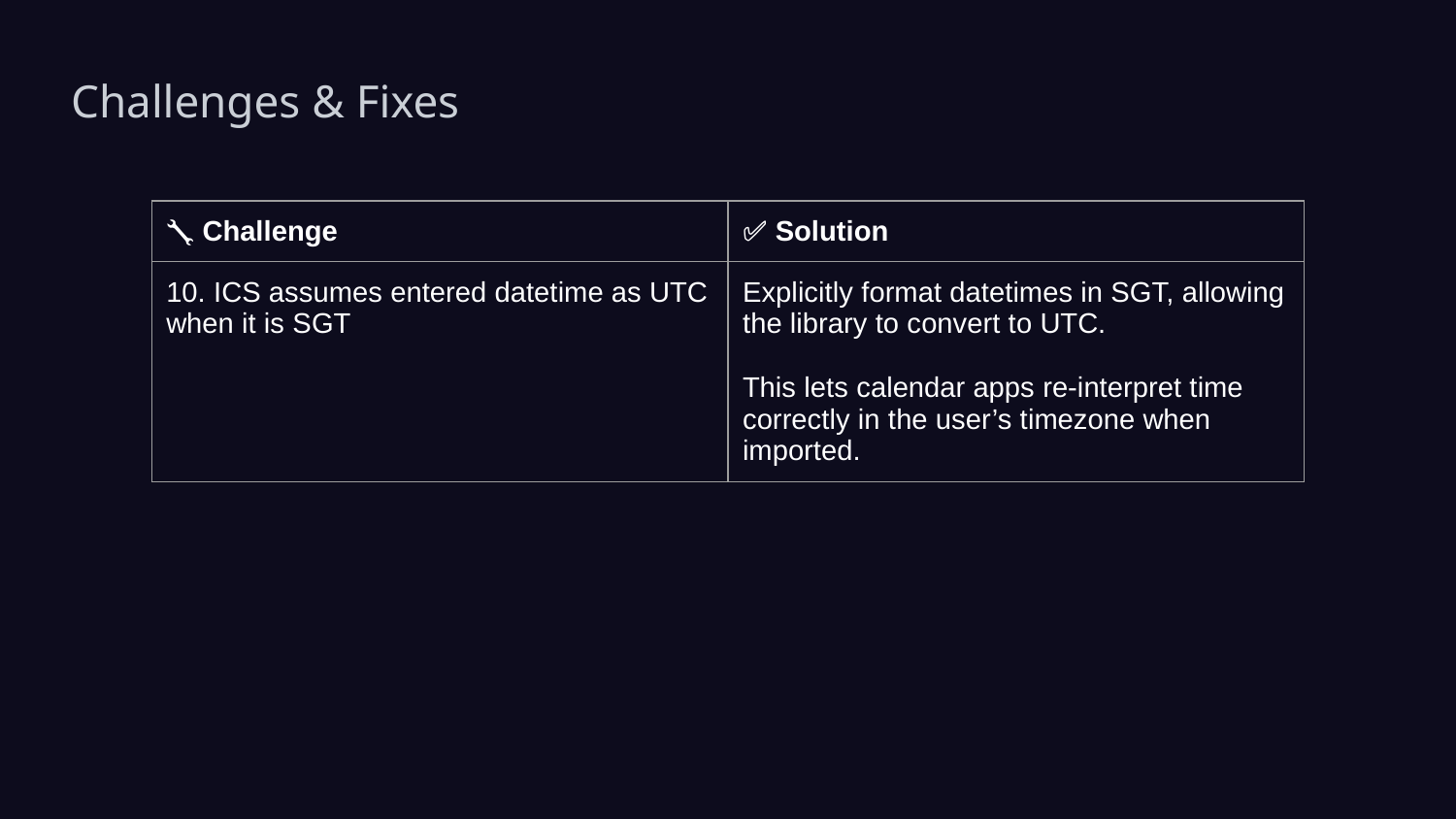

# Challenges & Fixes
| 🔧 Challenge | ✅ Solution |
| --- | --- |
| 10. ICS assumes entered datetime as UTC when it is SGT | Explicitly format datetimes in SGT, allowing the library to convert to UTC. This lets calendar apps re-interpret time correctly in the user’s timezone when imported. |